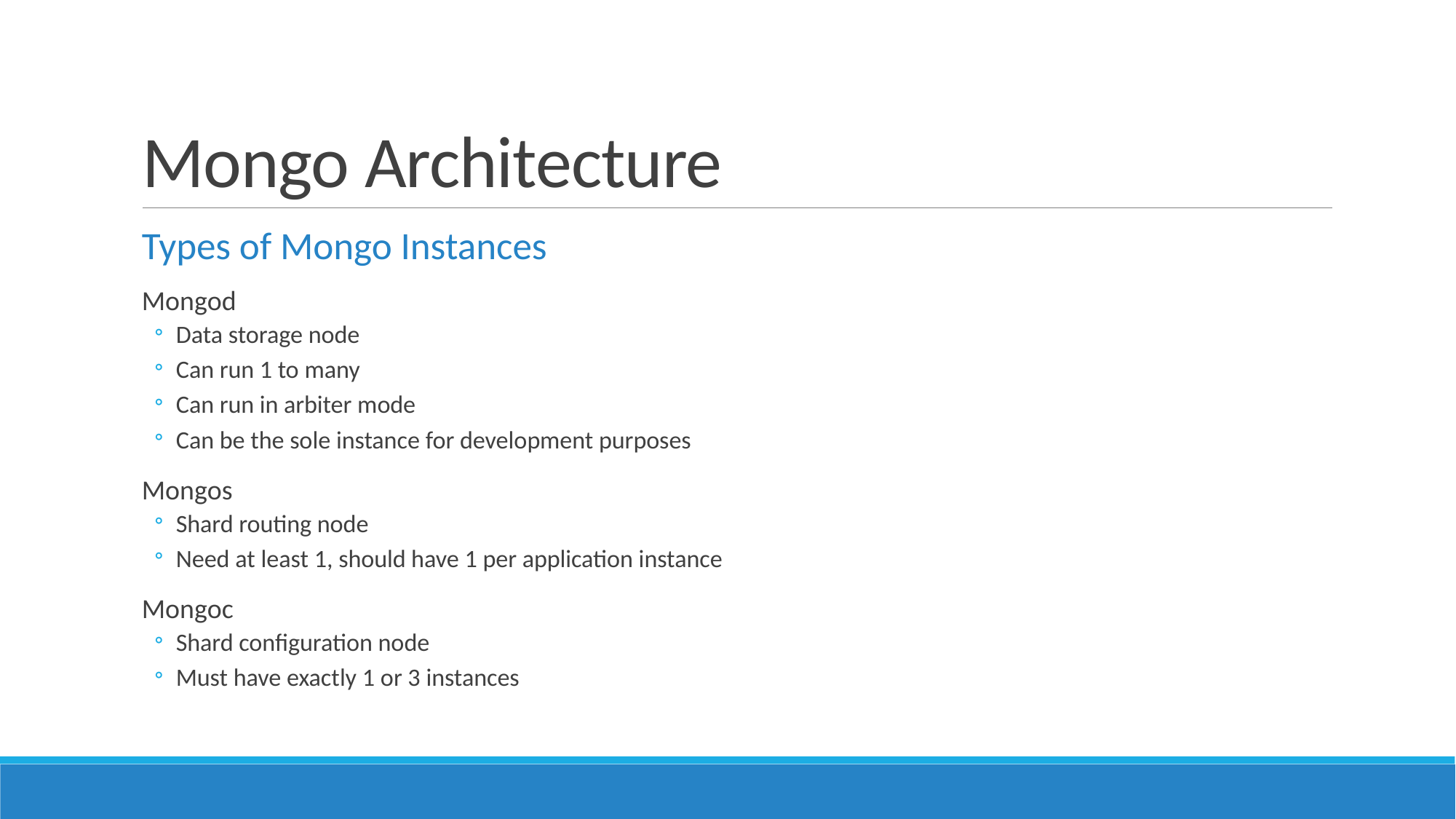

# Mongo Architecture
Types of Mongo Instances
Mongod
Data storage node
Can run 1 to many
Can run in arbiter mode
Can be the sole instance for development purposes
Mongos
Shard routing node
Need at least 1, should have 1 per application instance
Mongoc
Shard configuration node
Must have exactly 1 or 3 instances